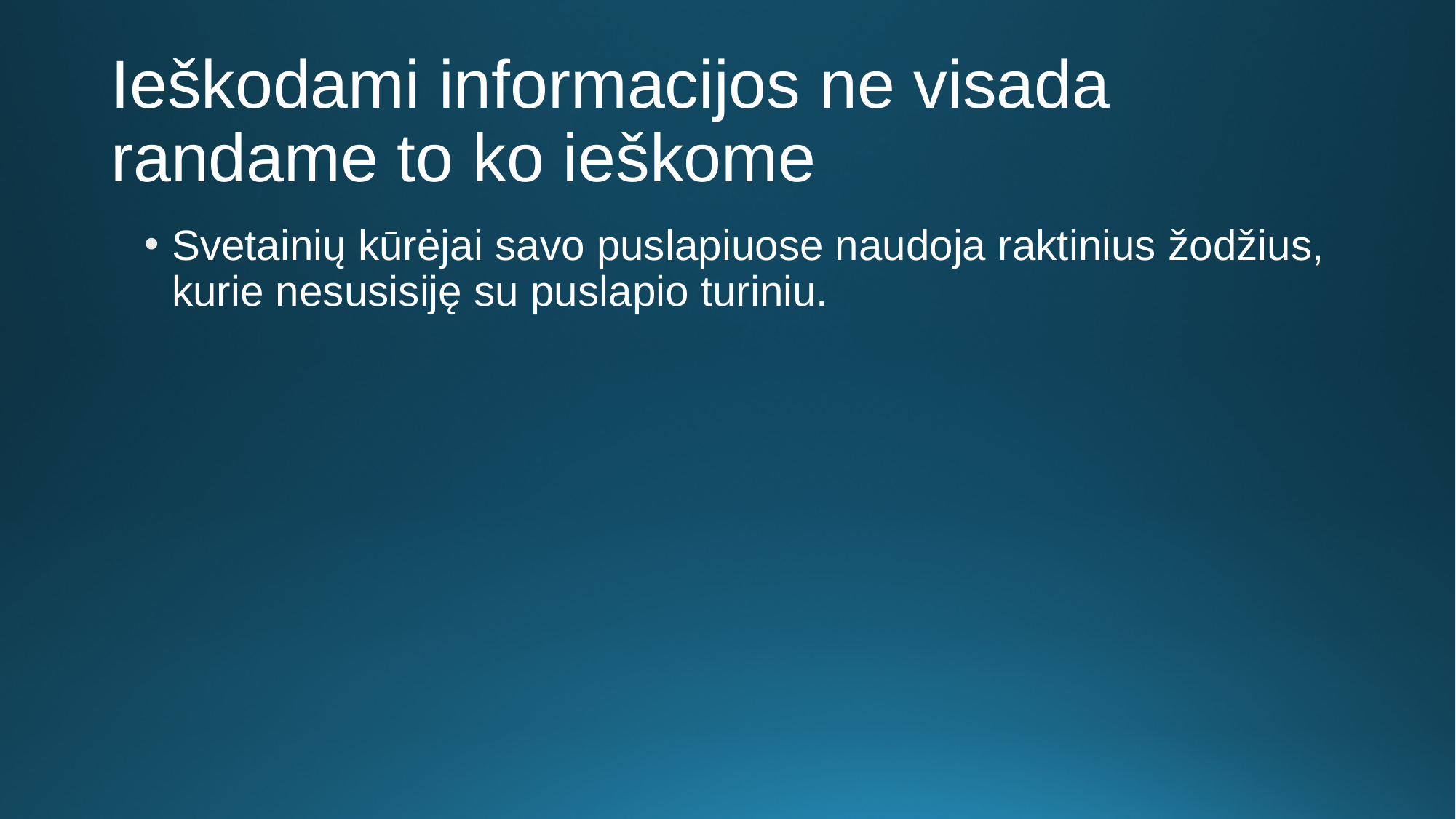

# Ieškodami informacijos ne visada randame to ko ieškome
Svetainių kūrėjai savo puslapiuose naudoja raktinius žodžius, kurie nesusisiję su puslapio turiniu.